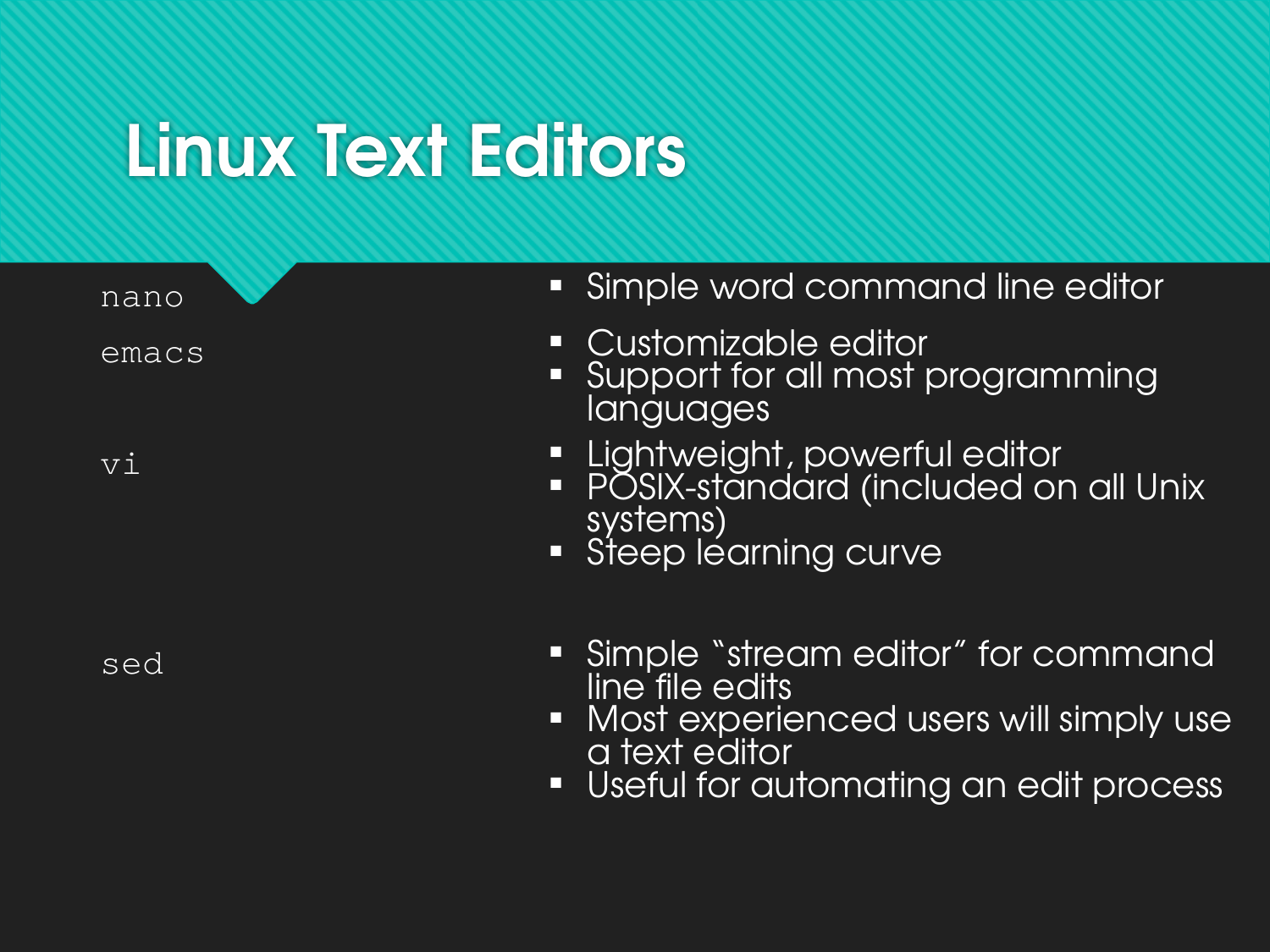

# Linux Text Editors
| nano |  | Simple word command line editor |
| --- | --- | --- |
| emacs |  | Customizable editor Support for all most programming languages |
| vi |  | Lightweight, powerful editor POSIX-standard (included on all Unix systems) Steep learning curve |
|  |  |  |
| sed |  | Simple “stream editor” for command line file edits Most experienced users will simply use a text editor Useful for automating an edit process |
|  |  |  |
|  |  |  |